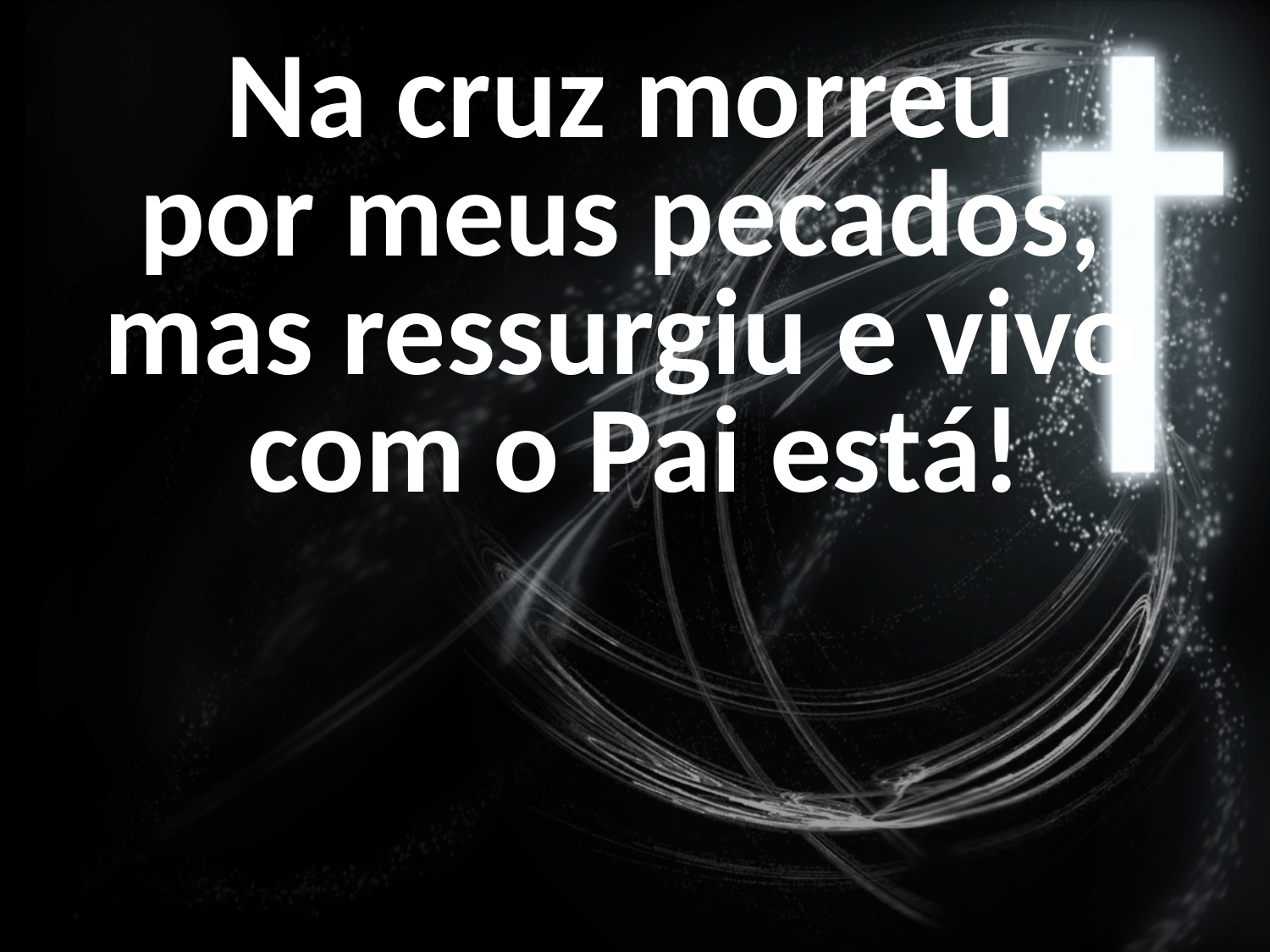

Na cruz morreu
por meus pecados,
mas ressurgiu e vivo
com o Pai está!